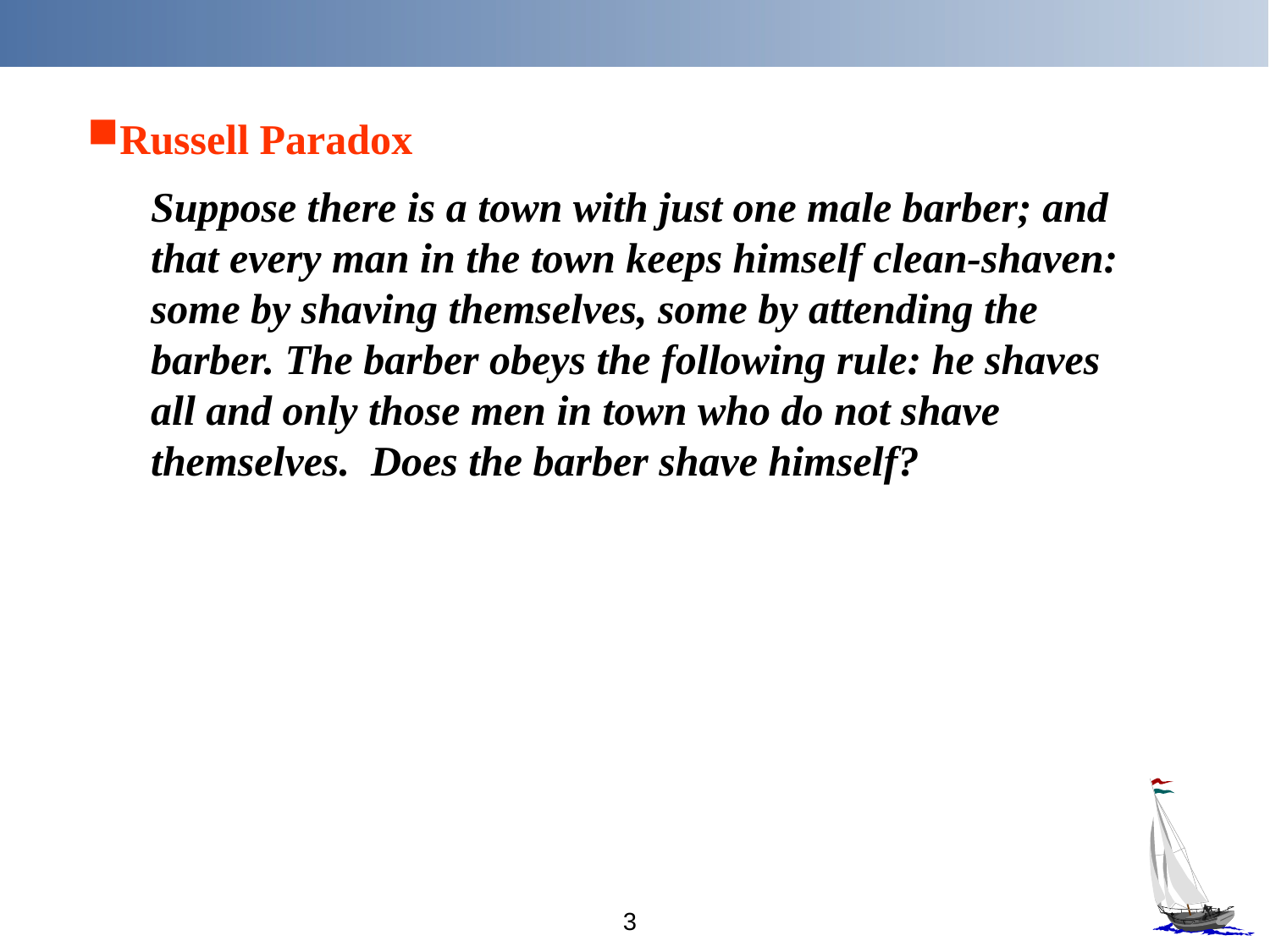

Russell Paradox
Suppose there is a town with just one male barber; and that every man in the town keeps himself clean-shaven: some by shaving themselves, some by attending the barber. The barber obeys the following rule: he shaves all and only those men in town who do not shave themselves.  Does the barber shave himself?
3